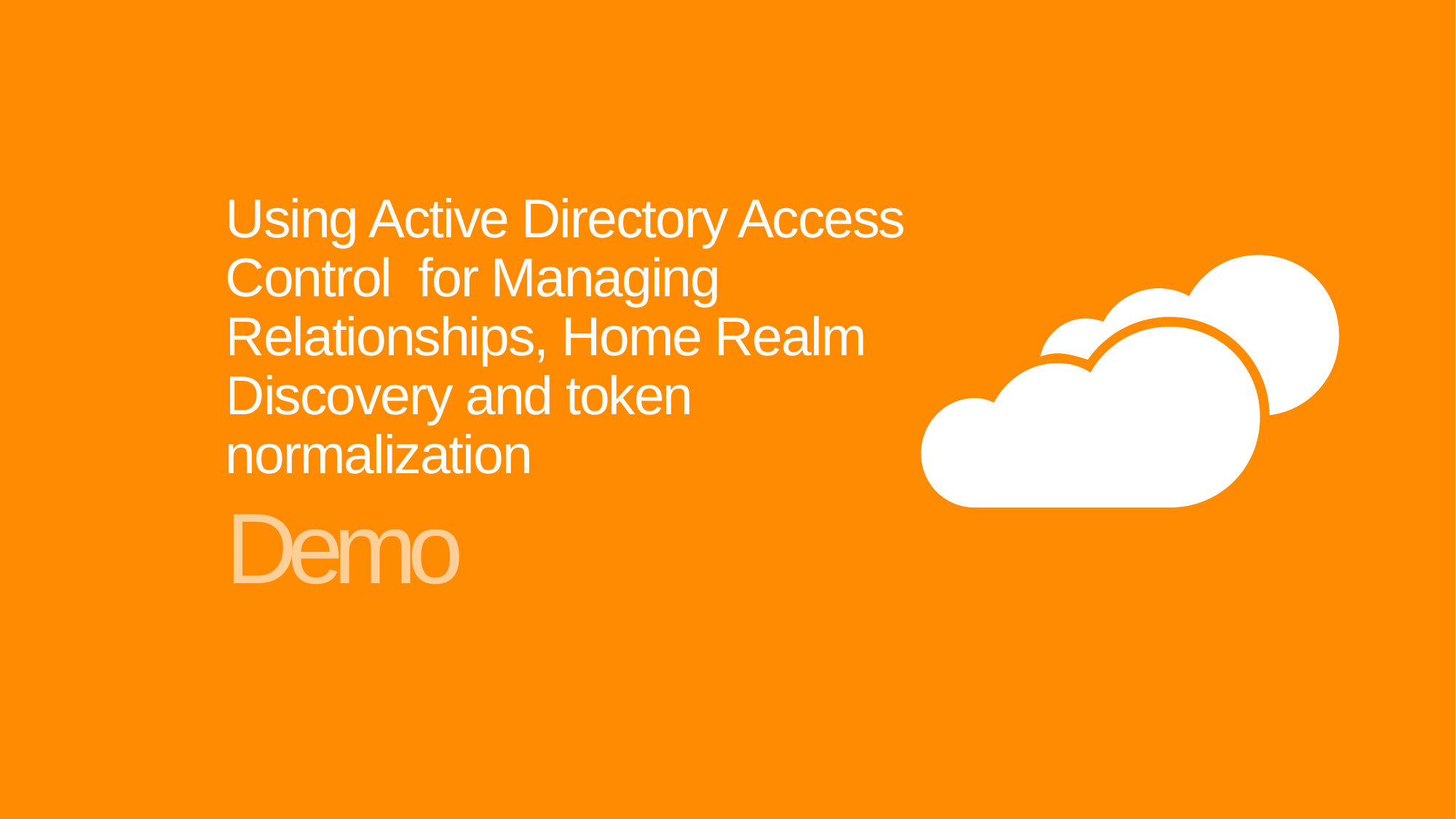

# Using Active Directory Access Control  for Managing Relationships, Home Realm Discovery and token normalization
Demo